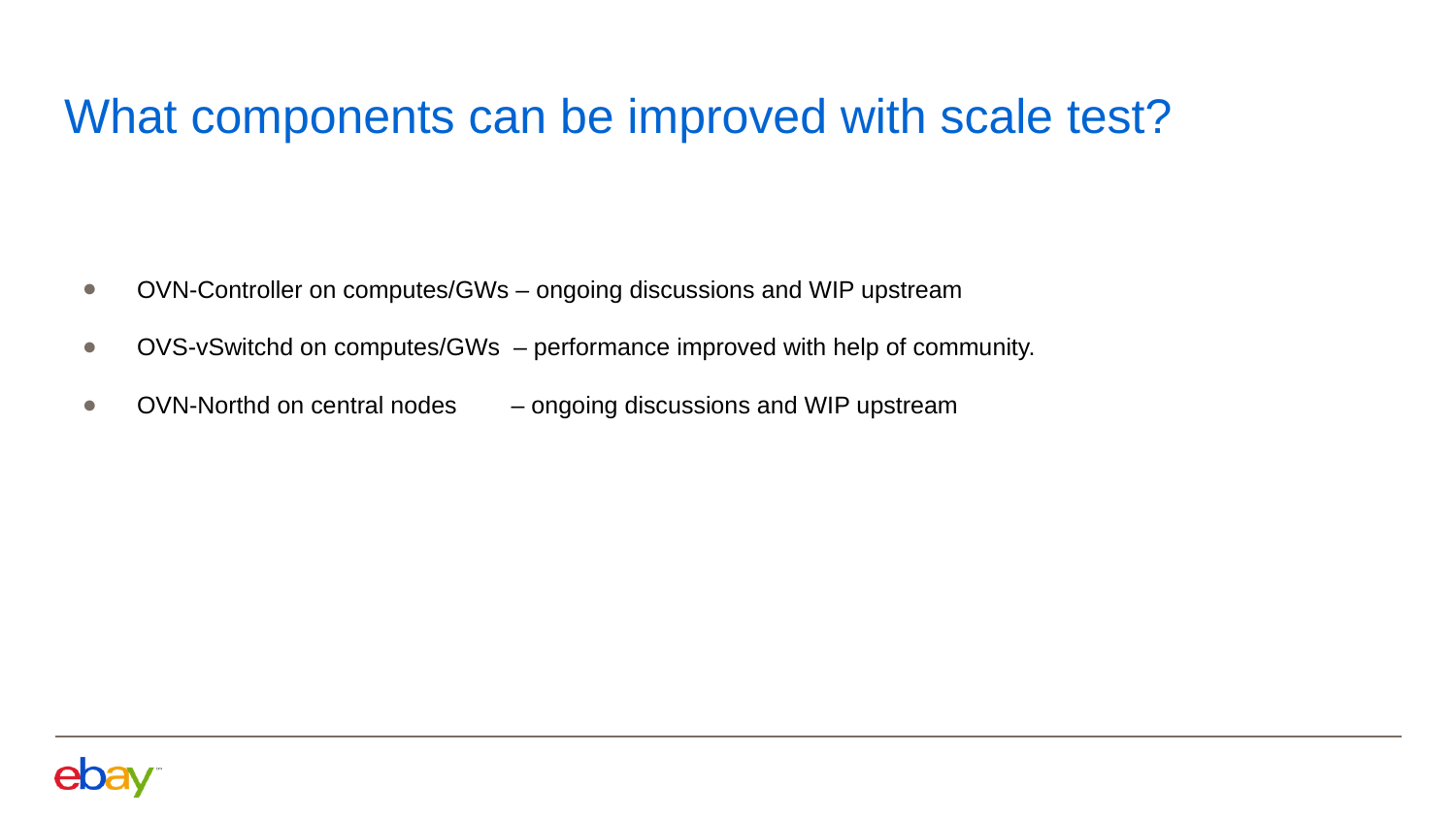

# What components can be improved with scale test?
OVN-Controller on computes/GWs – ongoing discussions and WIP upstream

OVS-vSwitchd on computes/GWs  – performance improved with help of community.

OVN-Northd on central nodes        – ongoing discussions and WIP upstream